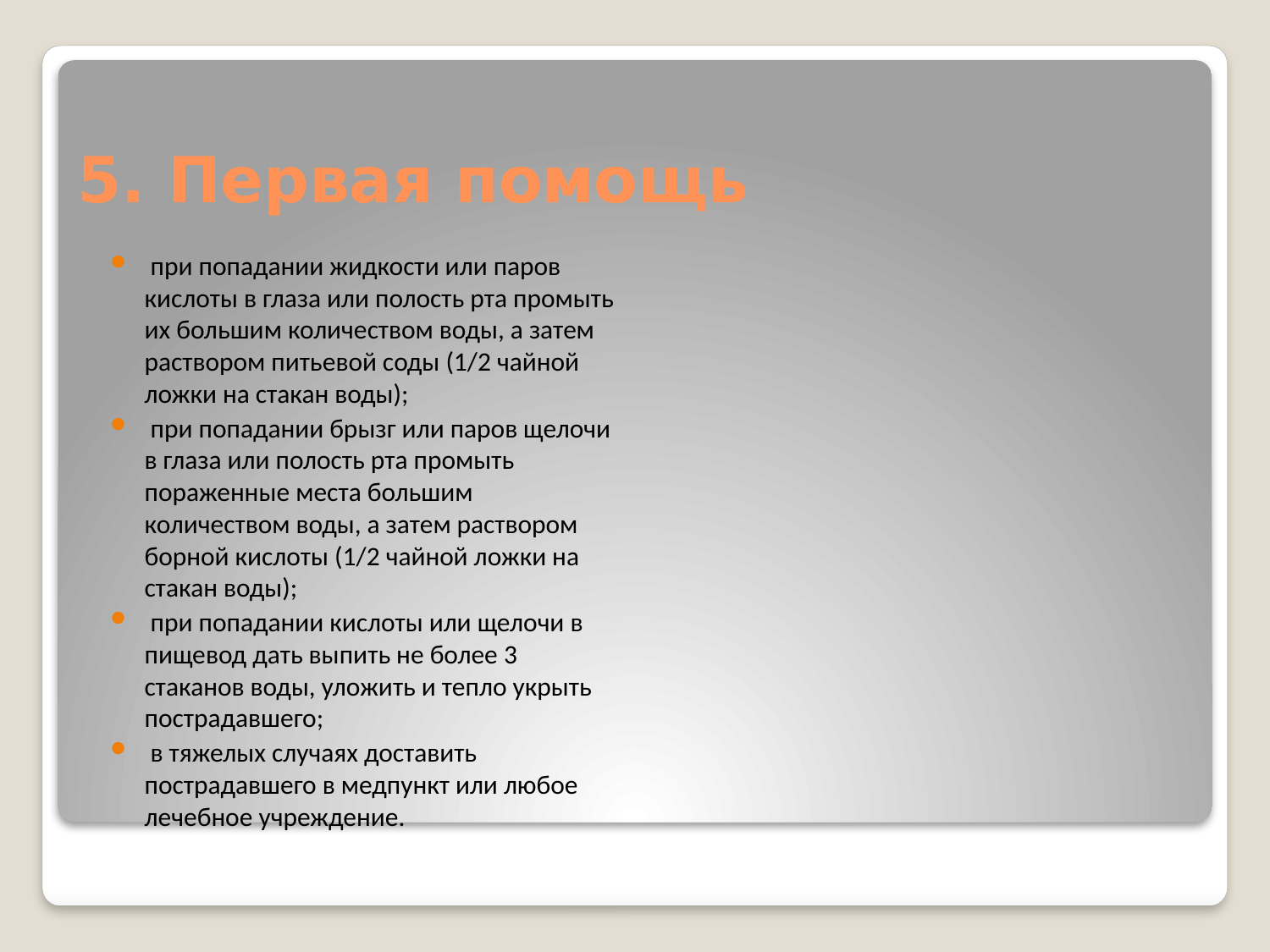

# 5. Первая помощь
 при попадании жидкости или паров кислоты в глаза или полость рта промыть их большим количеством воды, а затем раствором питьевой соды (1/2 чайной ложки на стакан воды);
 при попадании брызг или паров щелочи в глаза или полость рта промыть пораженные места большим количеством воды, а затем раствором борной кислоты (1/2 чайной ложки на стакан воды);
 при попадании кислоты или щелочи в пищевод дать выпить не более 3 стаканов воды, уложить и тепло укрыть пострадавшего;
 в тяжелых случаях доставить пострадавшего в медпункт или любое лечебное учреждение.